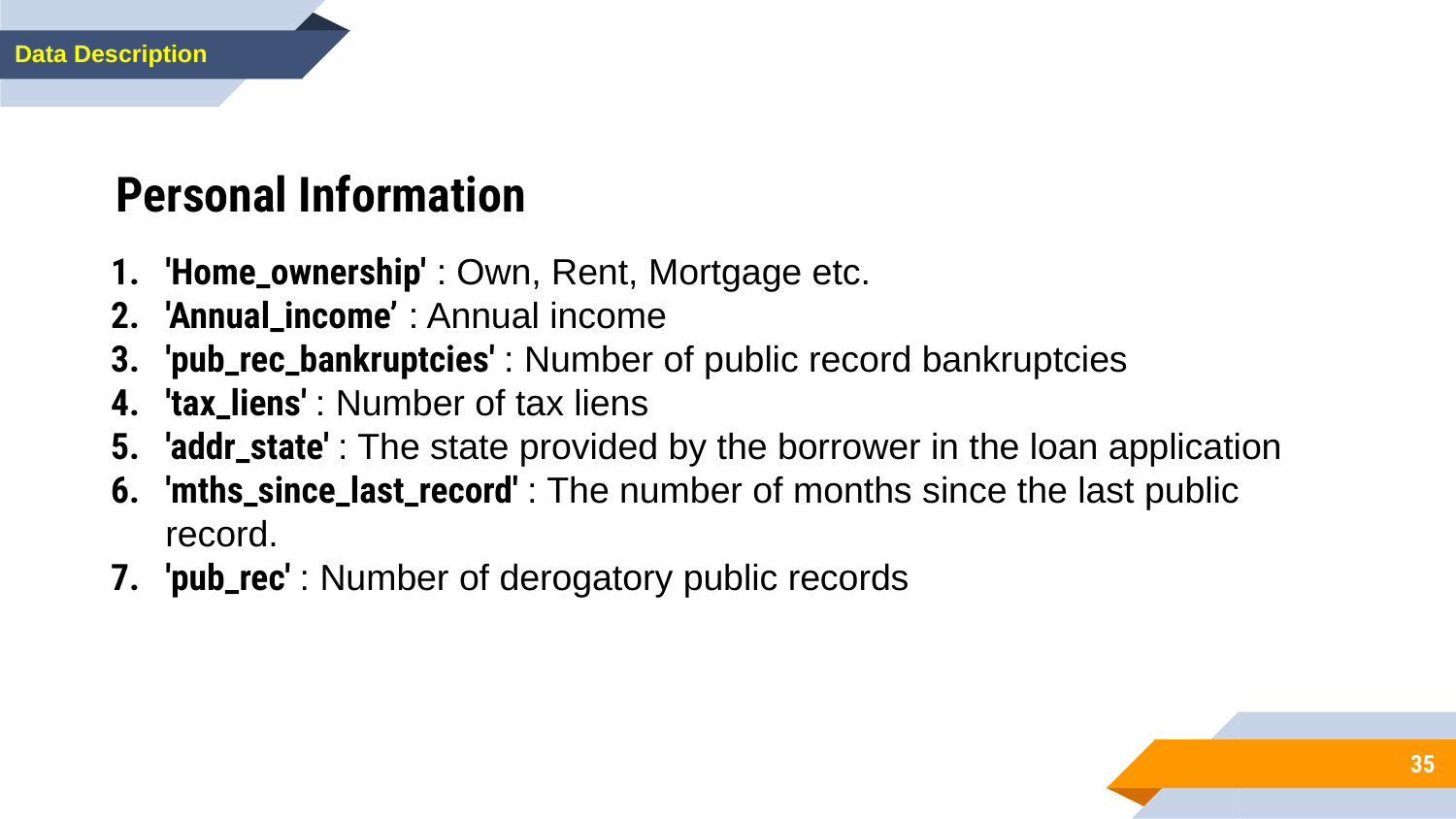

Data Description
Personal Information
'Home_ownership' :	Own, Rent, Mortgage etc.
'Annual_income’ : Annual income
'pub_rec_bankruptcies' : Number of public record bankruptcies
'tax_liens' : Number of tax liens
'addr_state' : The state provided by the borrower in the loan application
'mths_since_last_record' : The number of months since the last public record.
'pub_rec' : Number of derogatory public records

35